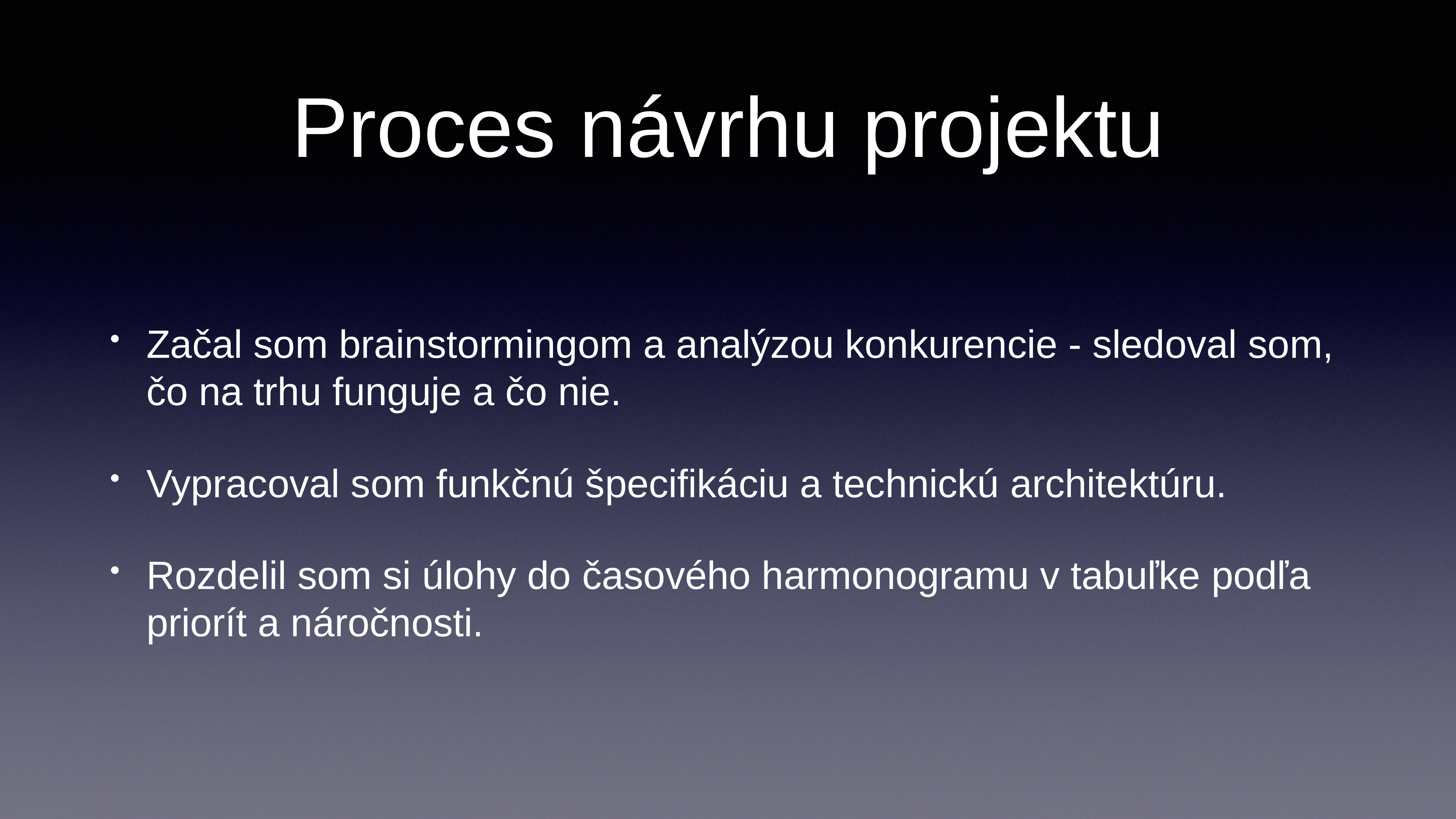

# Proces návrhu projektu
Začal som brainstormingom a analýzou konkurencie - sledoval som, čo na trhu funguje a čo nie.
Vypracoval som funkčnú špecifikáciu a technickú architektúru.
Rozdelil som si úlohy do časového harmonogramu v tabuľke podľa priorít a náročnosti.